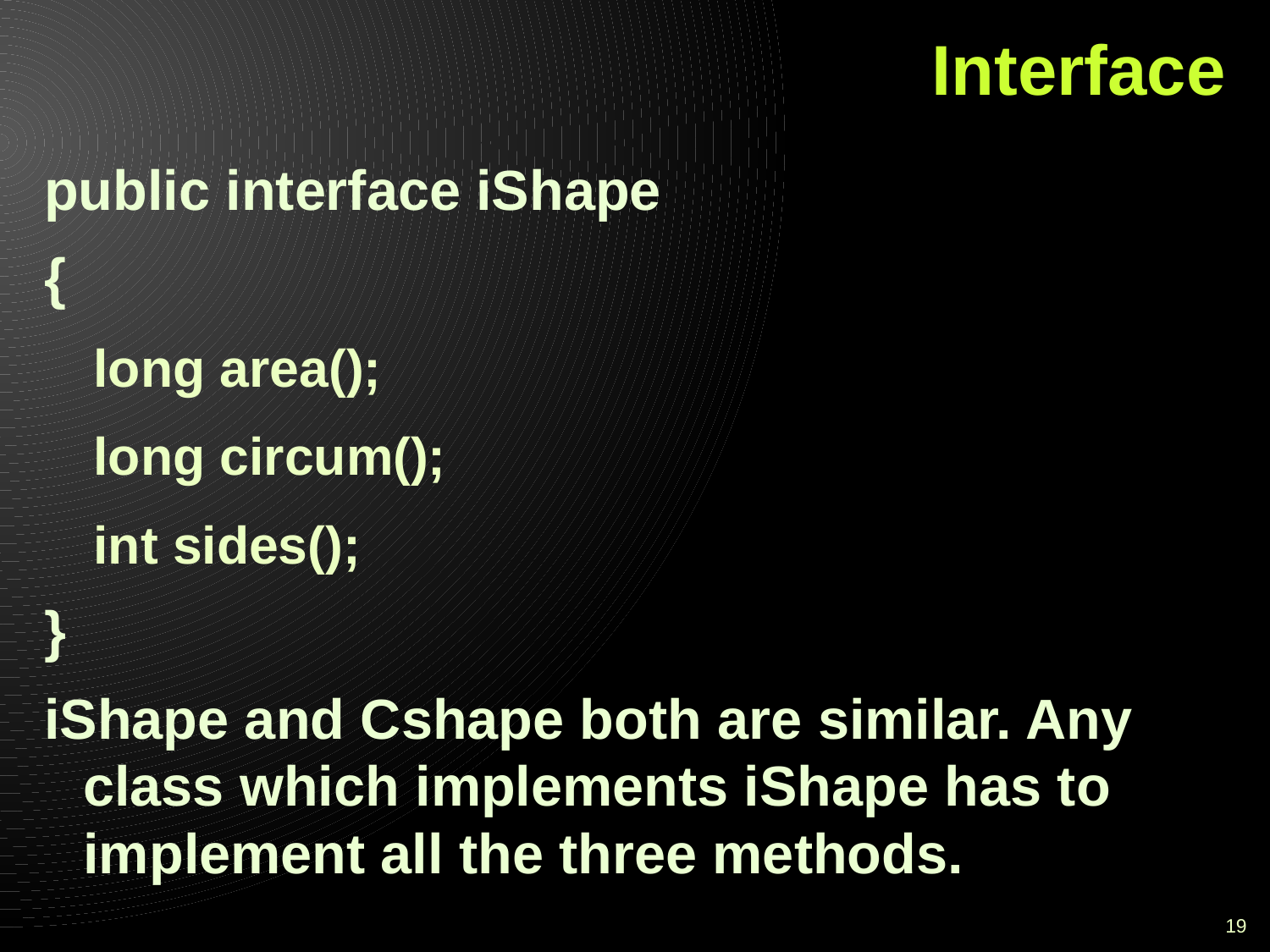

# Interface
public interface iShape
{
long area();
long circum();
int sides();
}
iShape and Cshape both are similar. Any class which implements iShape has to implement all the three methods.
19